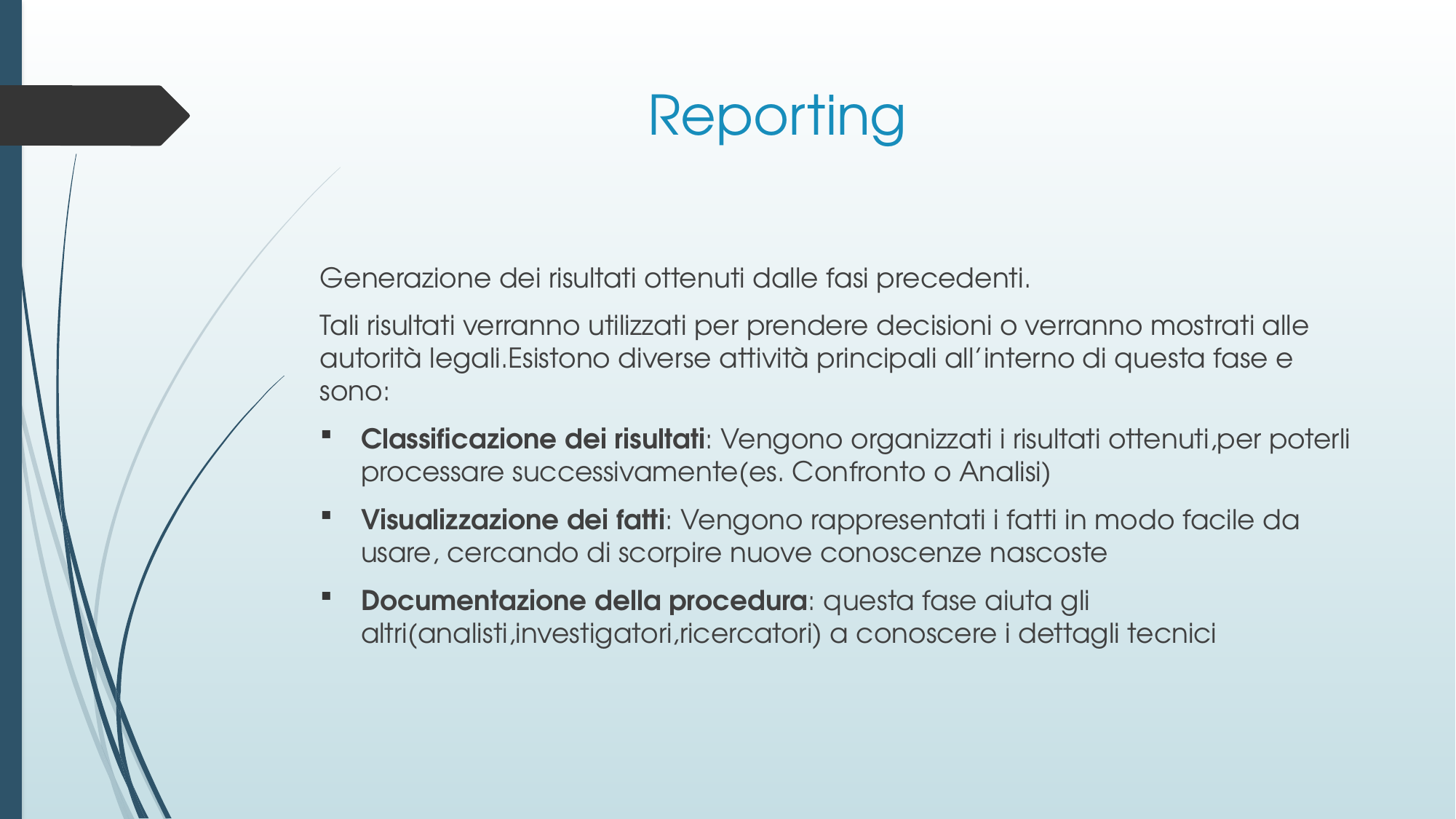

# Reporting
Generazione dei risultati ottenuti dalle fasi precedenti.
Tali risultati verranno utilizzati per prendere decisioni o verranno mostrati alle autorità legali.Esistono diverse attività principali all’interno di questa fase e sono:
Classificazione dei risultati: Vengono organizzati i risultati ottenuti,per poterli processare successivamente(es. Confronto o Analisi)
Visualizzazione dei fatti: Vengono rappresentati i fatti in modo facile da usare, cercando di scorpire nuove conoscenze nascoste
Documentazione della procedura: questa fase aiuta gli altri(analisti,investigatori,ricercatori) a conoscere i dettagli tecnici